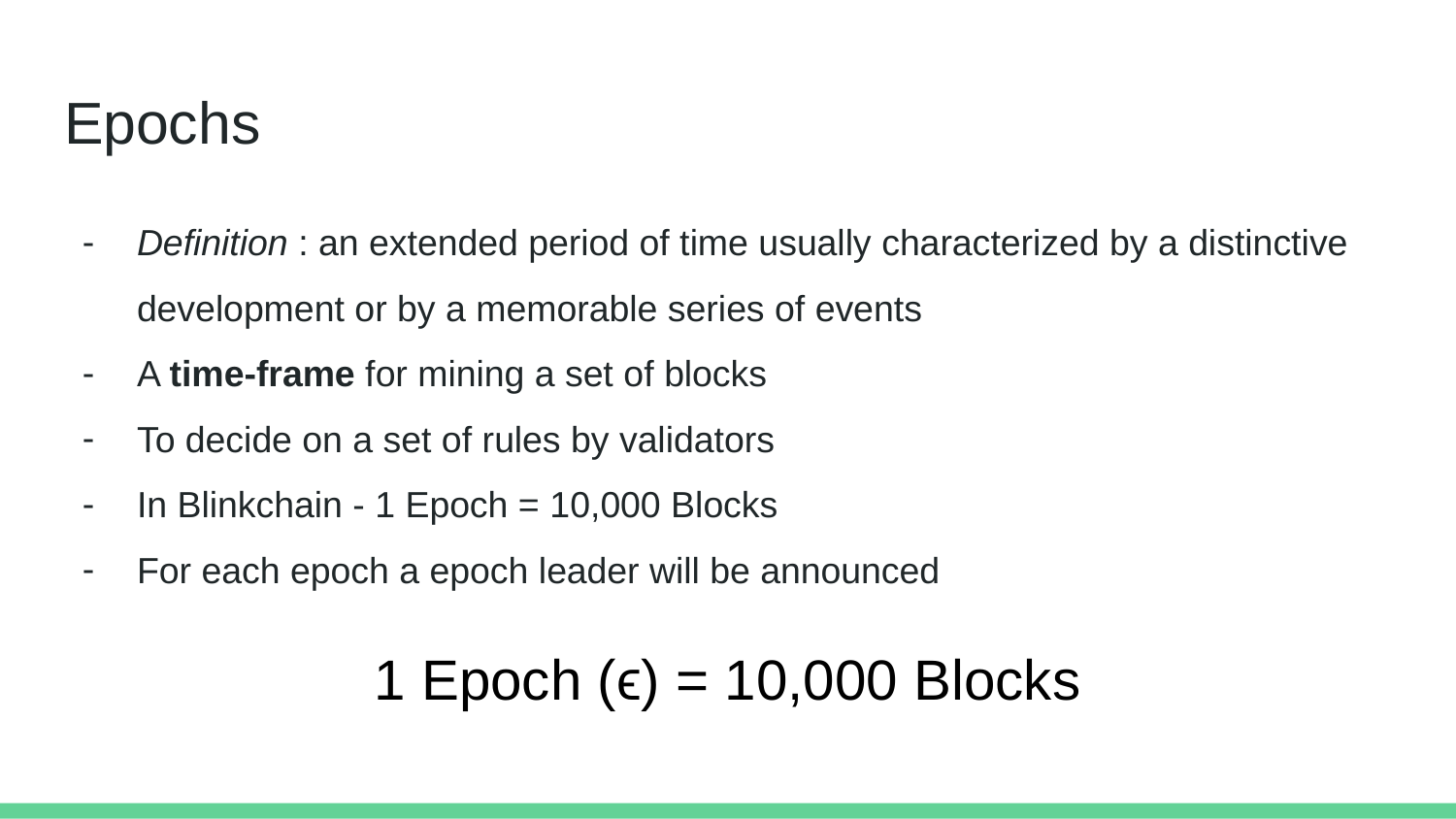

# Epochs
Definition : an extended period of time usually characterized by a distinctive development or by a memorable series of events
A time-frame for mining a set of blocks
To decide on a set of rules by validators
In Blinkchain - 1 Epoch = 10,000 Blocks
For each epoch a epoch leader will be announced
1 Epoch (ϵ) = 10,000 Blocks